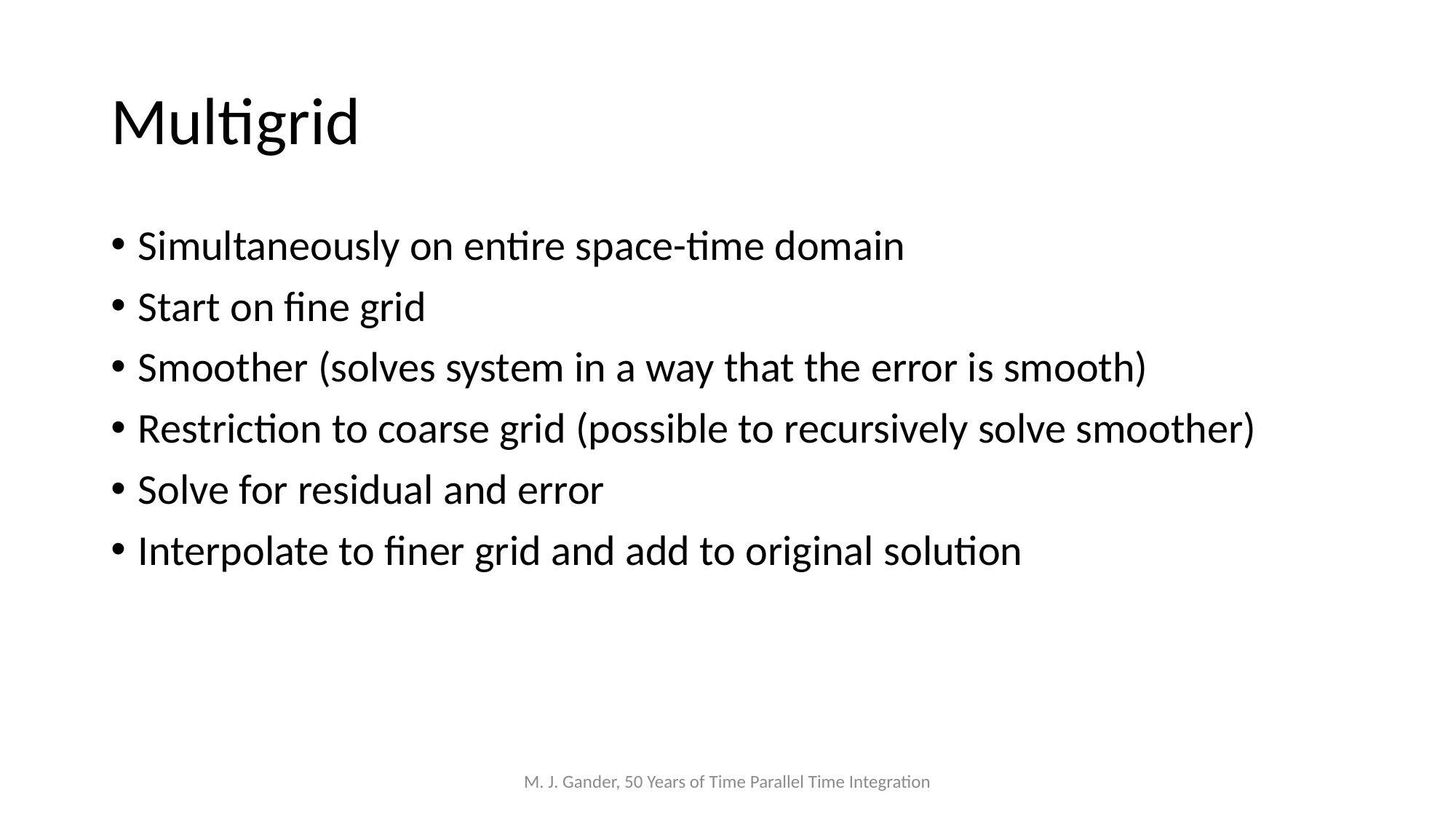

# Multigrid
Simultaneously on entire space-time domain
Start on fine grid
Smoother (solves system in a way that the error is smooth)
Restriction to coarse grid (possible to recursively solve smoother)
Solve for residual and error
Interpolate to finer grid and add to original solution
M. J. Gander, 50 Years of Time Parallel Time Integration